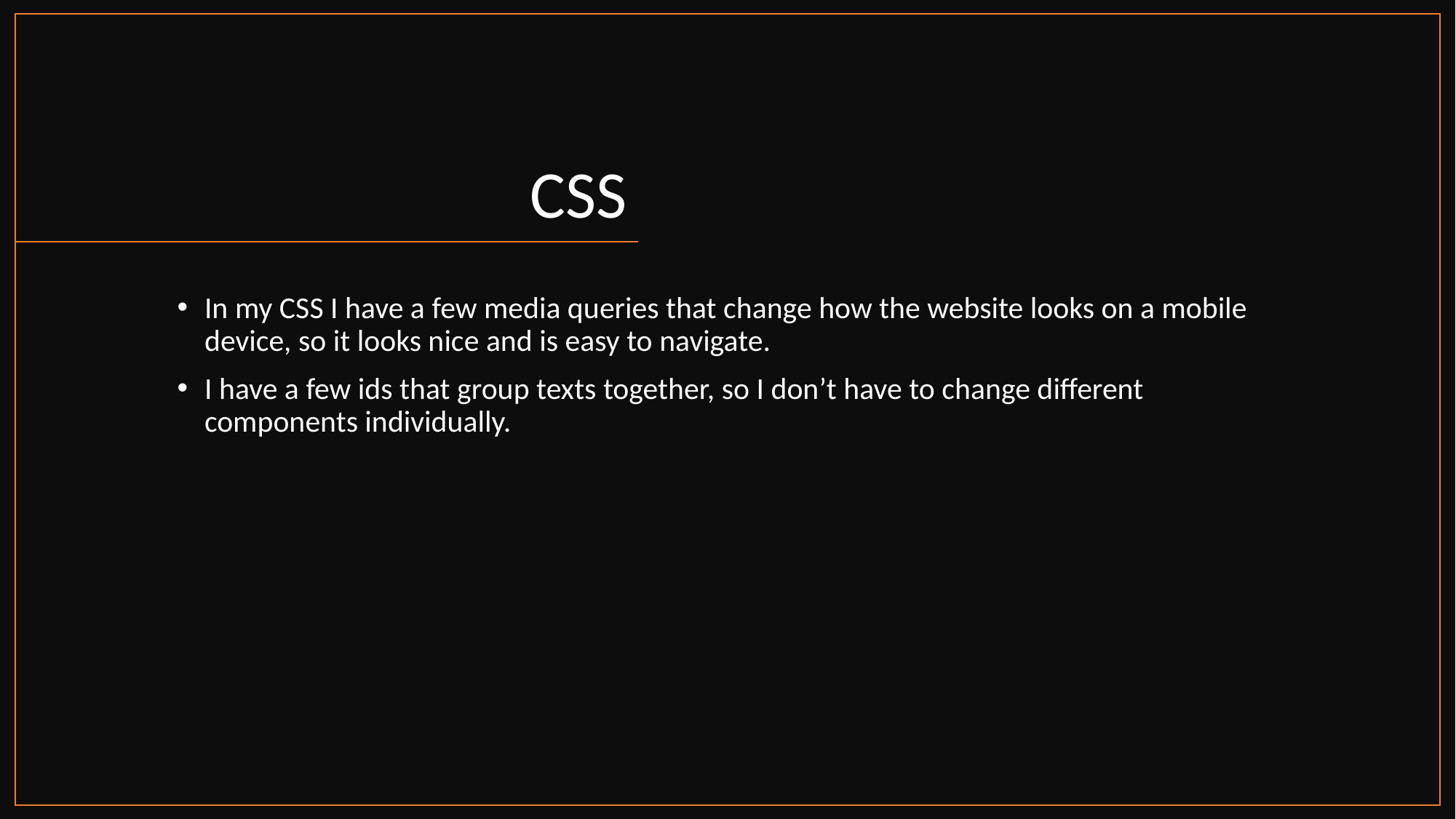

# CSS
In my CSS I have a few media queries that change how the website looks on a mobile device, so it looks nice and is easy to navigate.
I have a few ids that group texts together, so I don’t have to change different components individually.